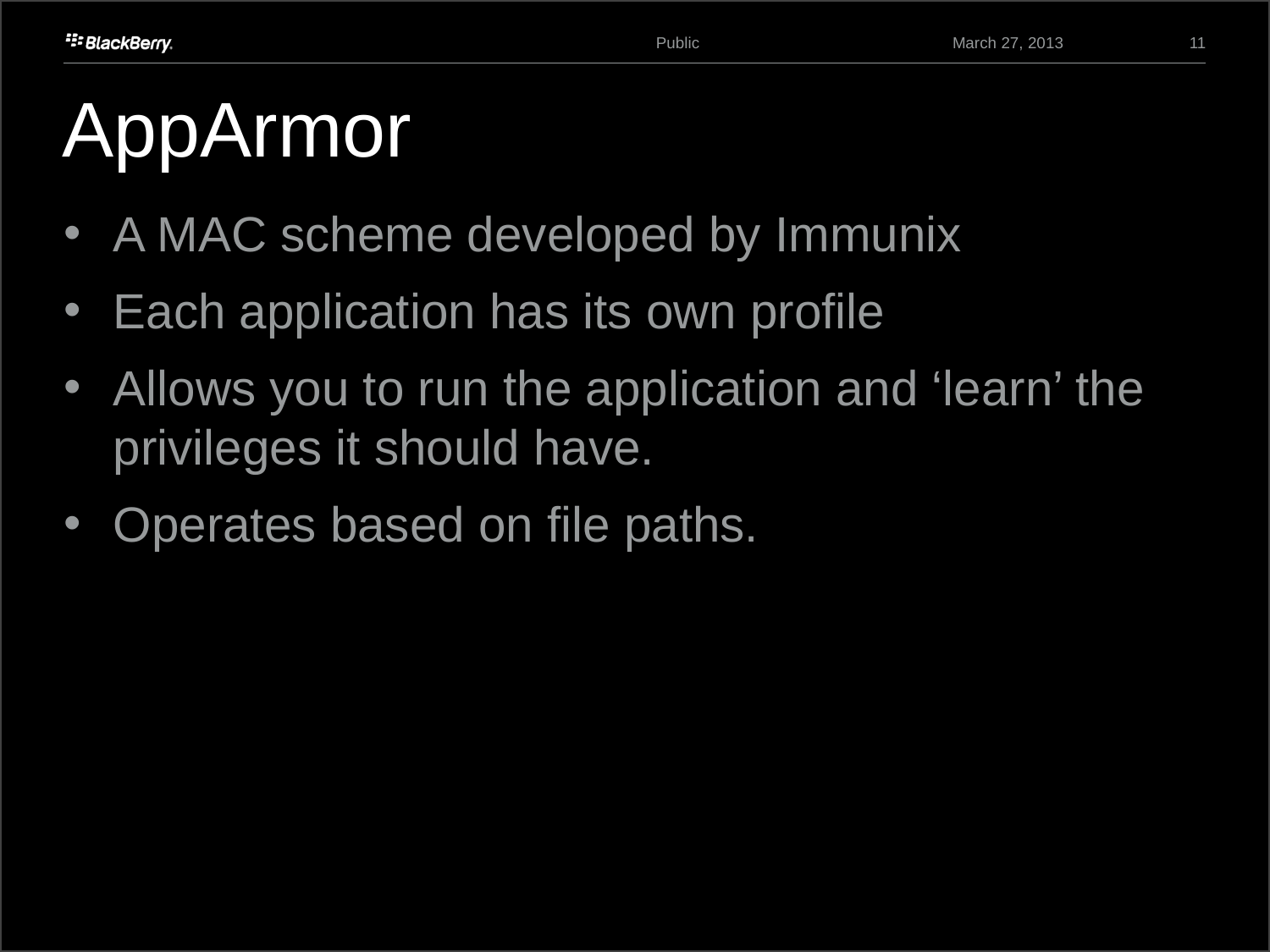

11
March 27, 2013
# AppArmor
A MAC scheme developed by Immunix
Each application has its own profile
Allows you to run the application and ‘learn’ the privileges it should have.
Operates based on file paths.